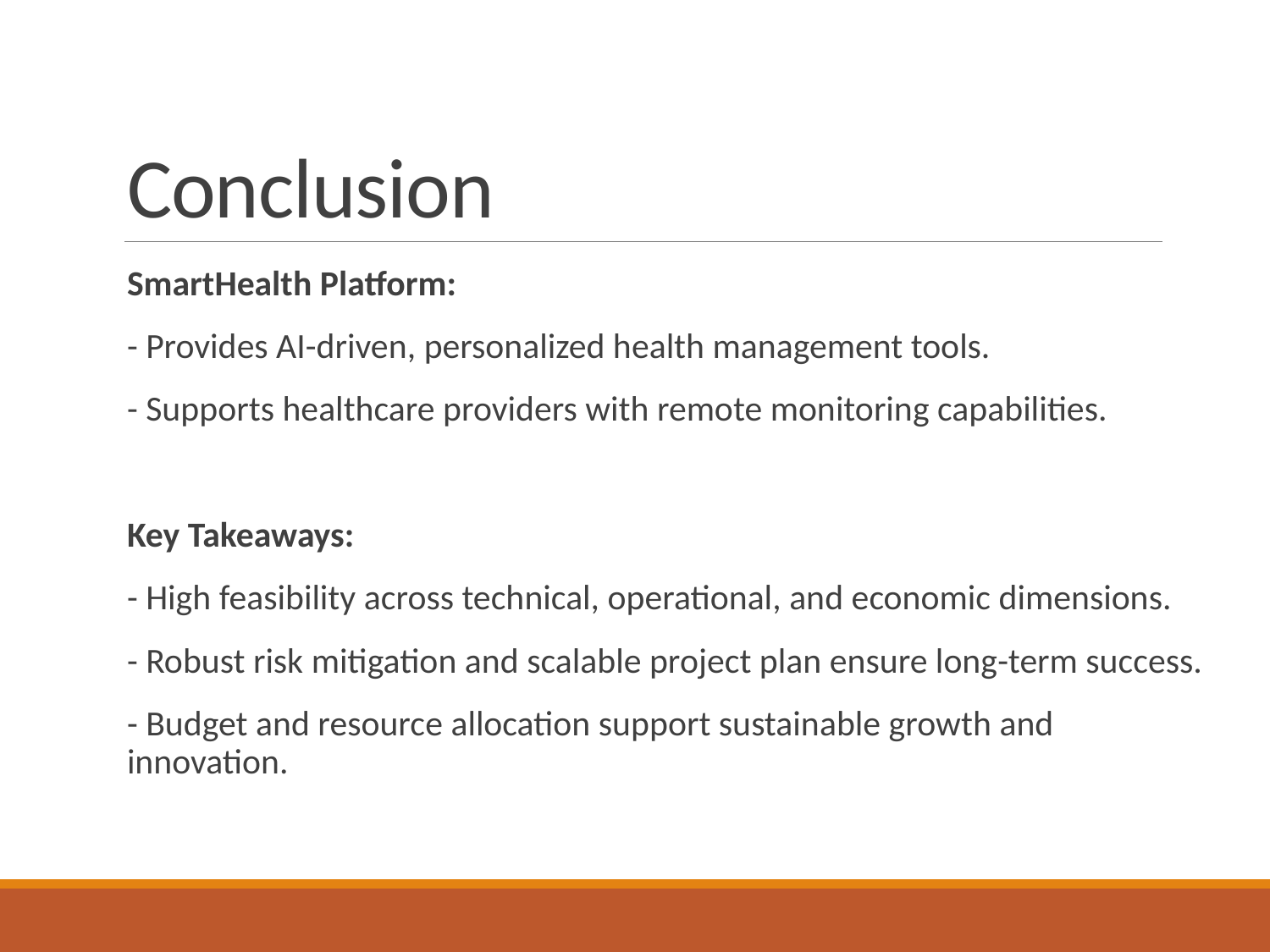

# Conclusion
SmartHealth Platform:
- Provides AI-driven, personalized health management tools.
- Supports healthcare providers with remote monitoring capabilities.

Key Takeaways:
- High feasibility across technical, operational, and economic dimensions.
- Robust risk mitigation and scalable project plan ensure long-term success.
- Budget and resource allocation support sustainable growth and innovation.